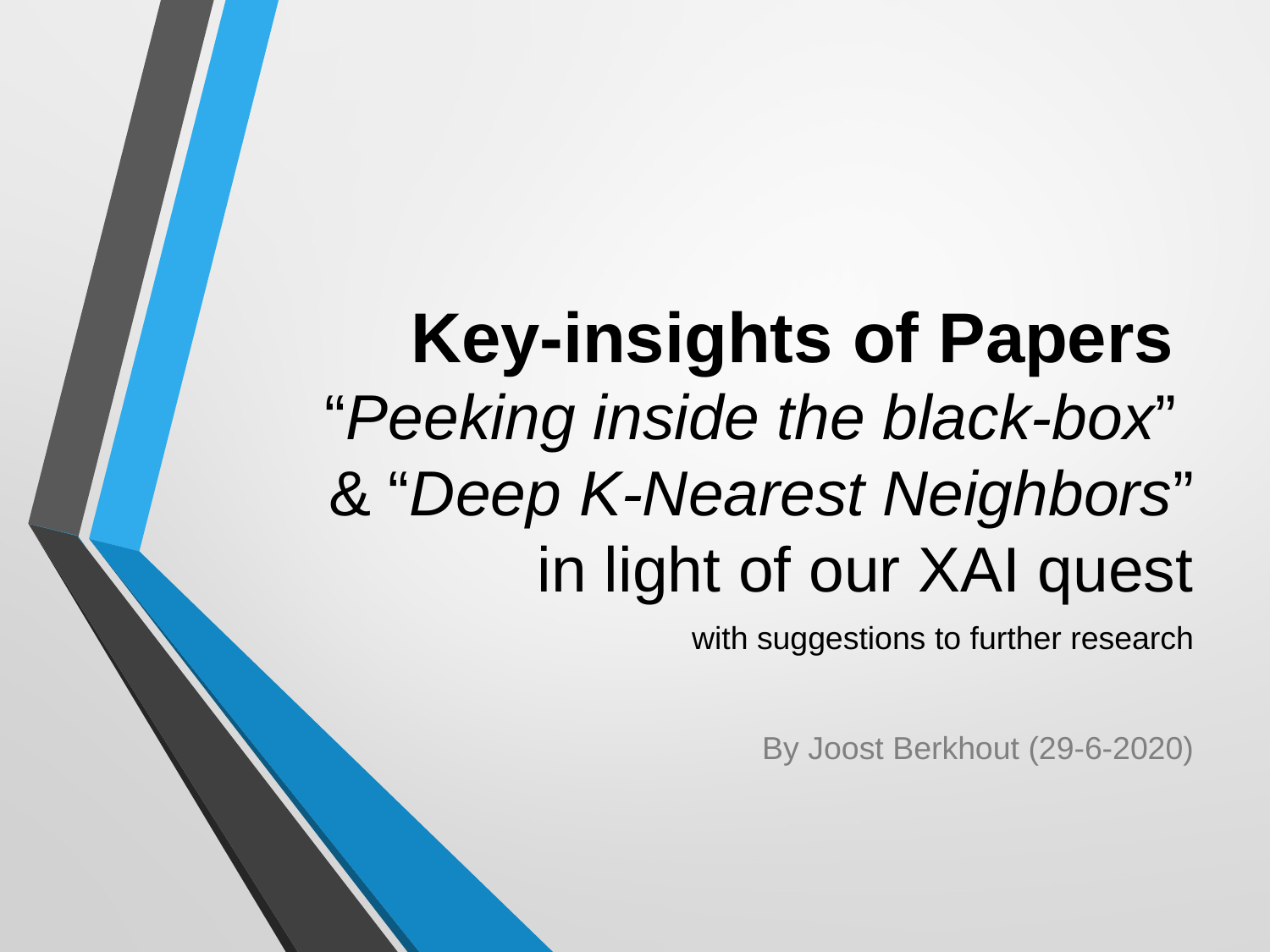

# Key-insights of Papers “Peeking inside the black-box” & “Deep K-Nearest Neighbors” in light of our XAI quest
with suggestions to further research

By Joost Berkhout (29-6-2020)